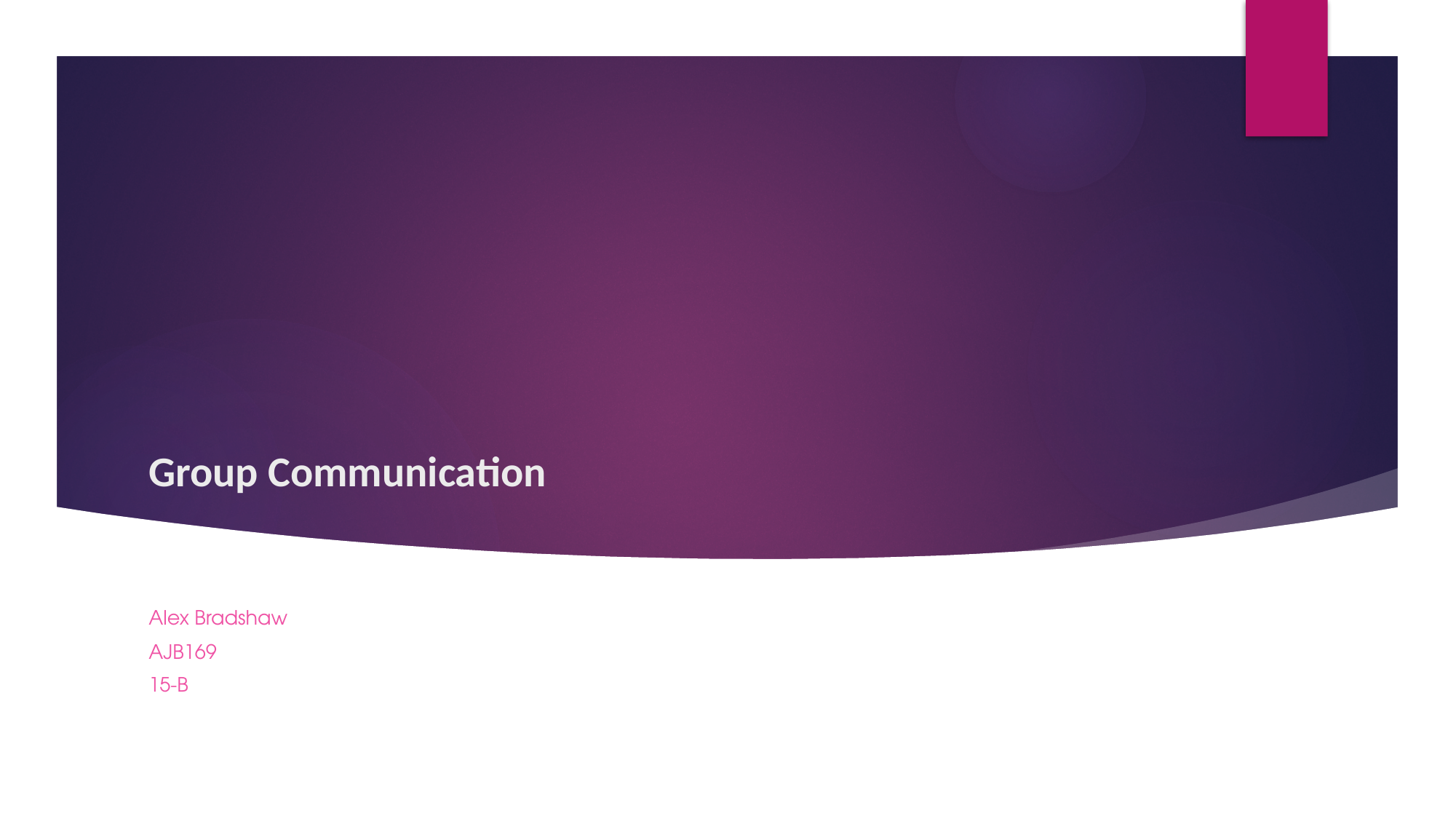

# Group Communication
Alex Bradshaw
AJB169
15-B